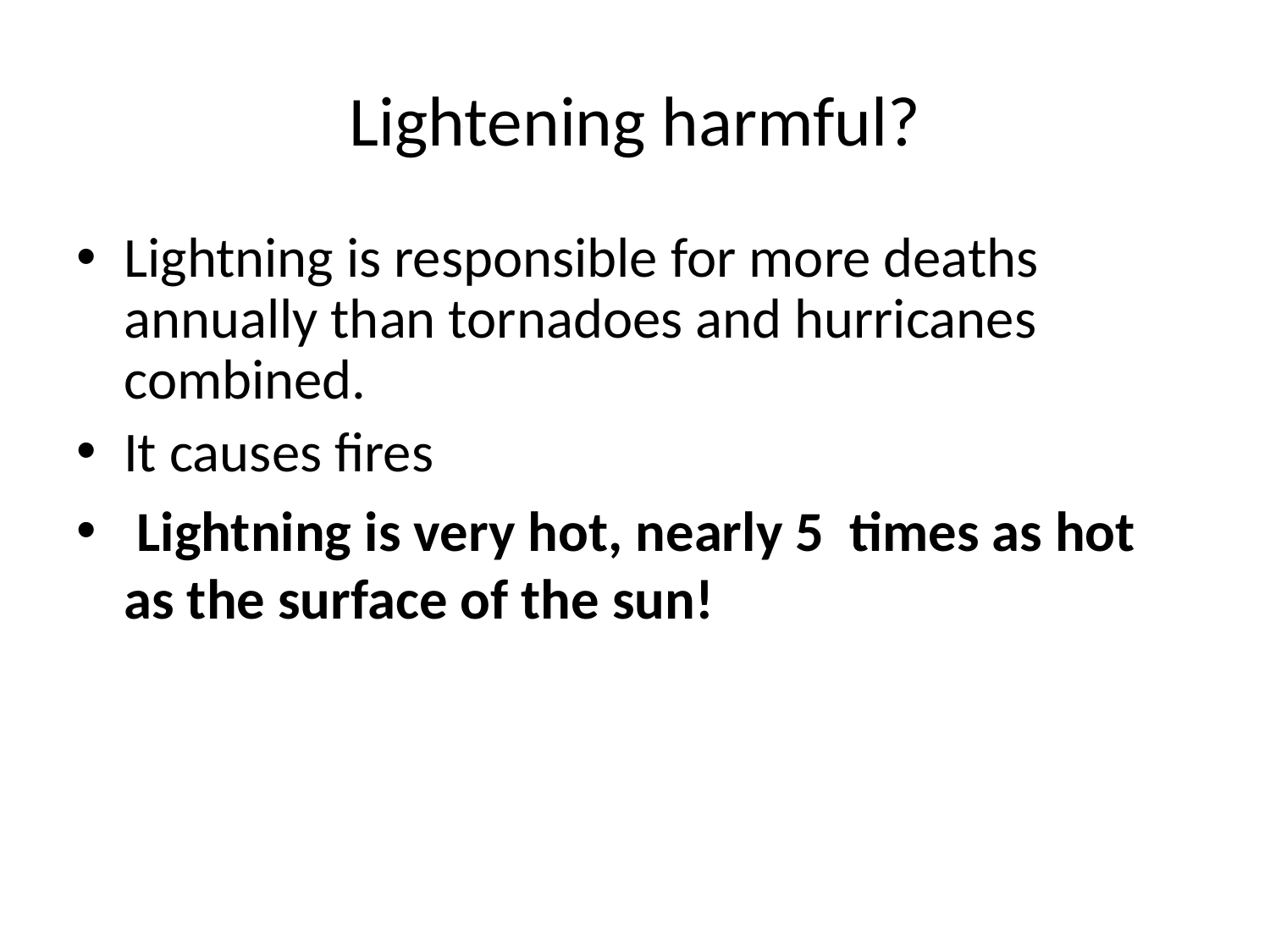

# Lightening harmful?
Lightning is responsible for more deaths annually than tornadoes and hurricanes combined.
It causes fires
 Lightning is very hot, nearly 5  times as hot as the surface of the sun!